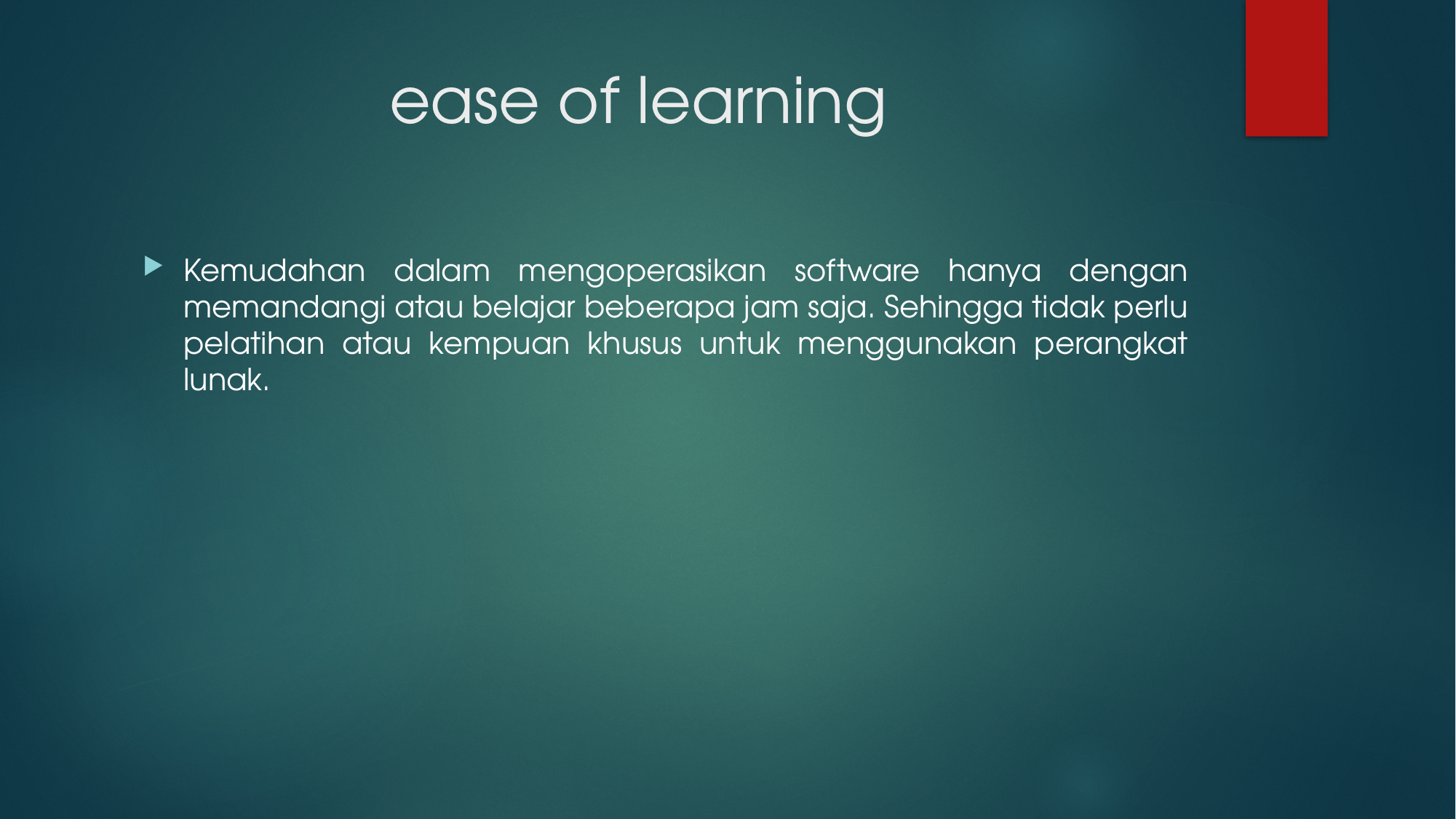

# ease of learning
Kemudahan dalam mengoperasikan software hanya dengan memandangi atau belajar beberapa jam saja. Sehingga tidak perlu pelatihan atau kempuan khusus untuk menggunakan perangkat lunak.